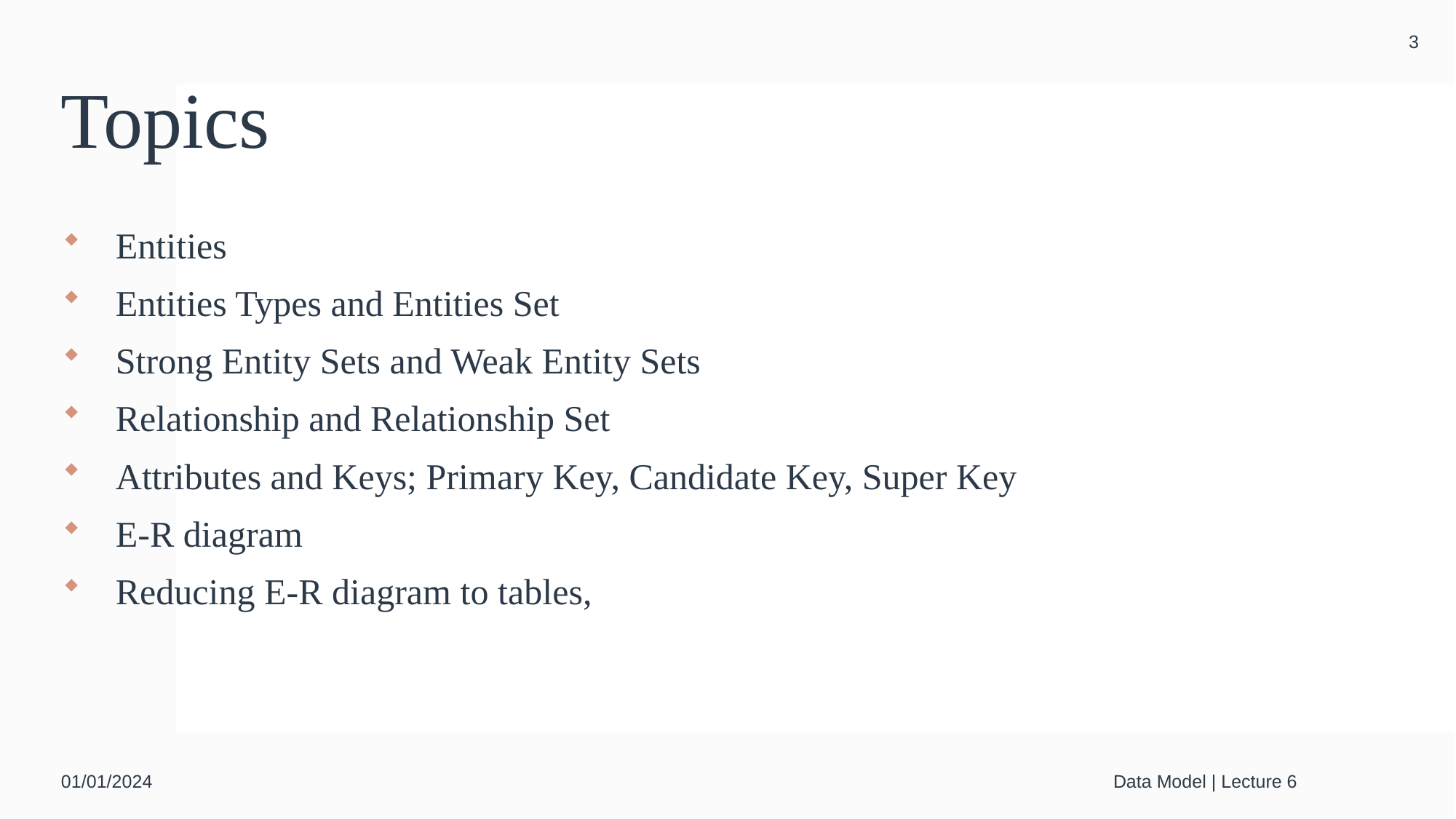

3
# Topics
Entities
Entities Types and Entities Set
Strong Entity Sets and Weak Entity Sets
Relationship and Relationship Set
Attributes and Keys; Primary Key, Candidate Key, Super Key
E-R diagram
Reducing E-R diagram to tables,
01/01/2024
Data Model | Lecture 6